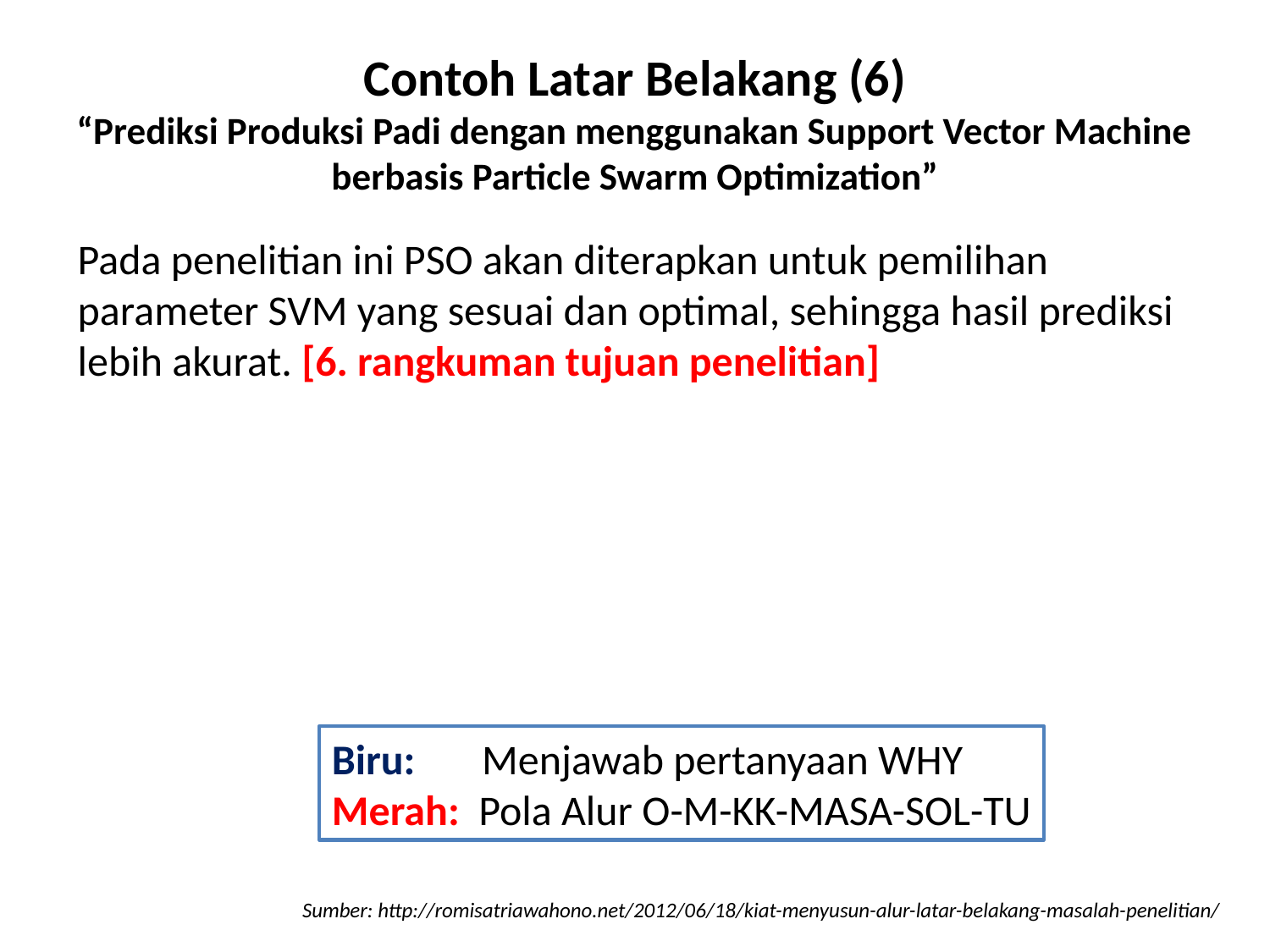

# Contoh Latar Belakang (6) “Prediksi Produksi Padi dengan menggunakan Support Vector Machine berbasis Particle Swarm Optimization”
Pada penelitian ini PSO akan diterapkan untuk pemilihan parameter SVM yang sesuai dan optimal, sehingga hasil prediksi lebih akurat. [6. rangkuman tujuan penelitian]
Biru:       Menjawab pertanyaan WHY
Merah:  Pola Alur O-M-KK-MASA-SOL-TU
Sumber: http://romisatriawahono.net/2012/06/18/kiat-menyusun-alur-latar-belakang-masalah-penelitian/